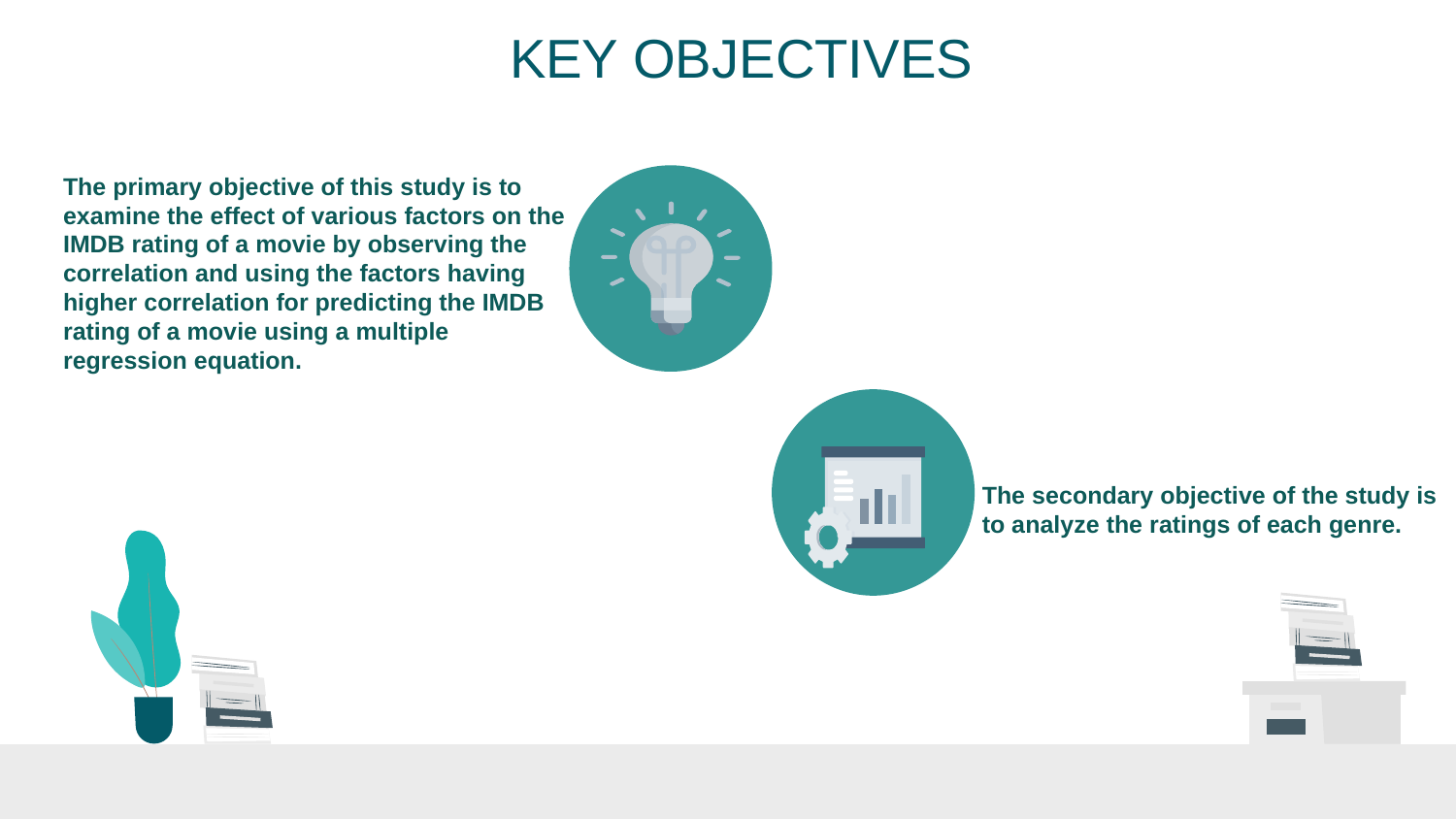

# KEY OBJECTIVES
The primary objective of this study is to examine the effect of various factors on the IMDB rating of a movie by observing the correlation and using the factors having higher correlation for predicting the IMDB rating of a movie using a multiple regression equation.

The secondary objective of the study is to analyze the ratings of each genre.